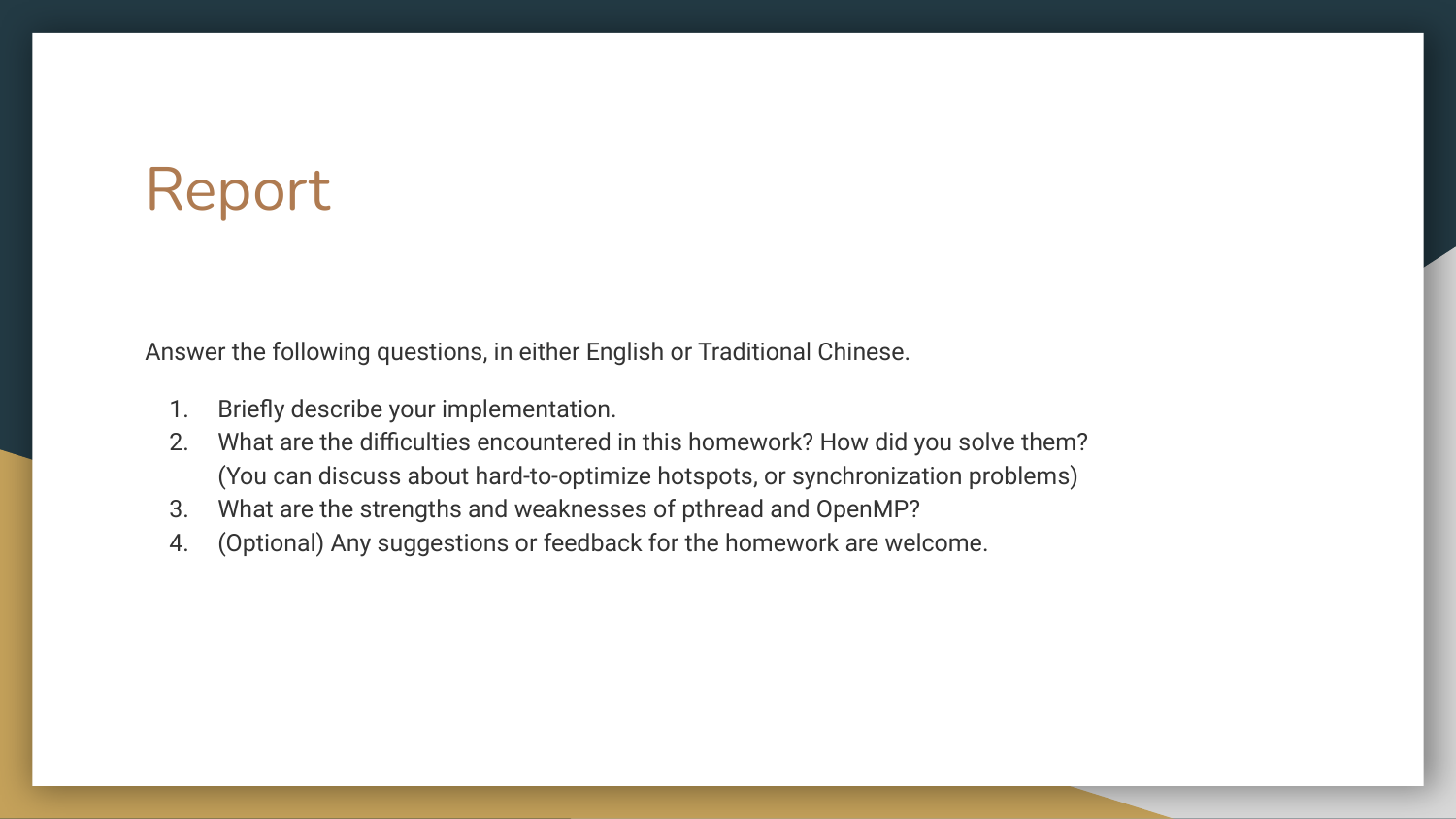

# Report
Answer the following questions, in either English or Traditional Chinese.
Briefly describe your implementation.
What are the difficulties encountered in this homework? How did you solve them?
(You can discuss about hard-to-optimize hotspots, or synchronization problems)
What are the strengths and weaknesses of pthread and OpenMP?
(Optional) Any suggestions or feedback for the homework are welcome.